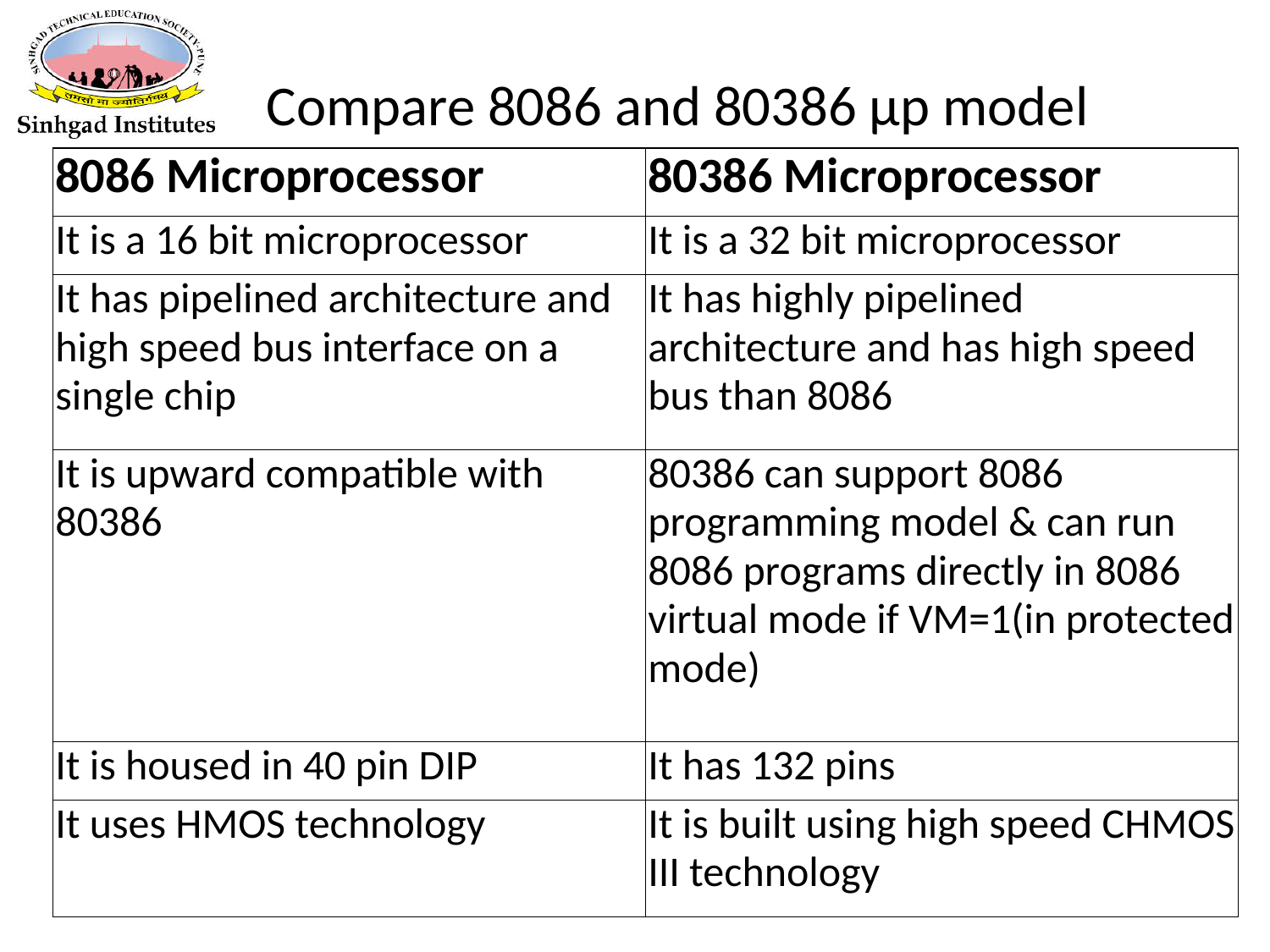

Compare 8086 and 80386 µp model
| 8086 Microprocessor | 80386 Microprocessor |
| --- | --- |
| It is a 16 bit microprocessor | It is a 32 bit microprocessor |
| It has pipelined architecture and high speed bus interface on a single chip | It has highly pipelined architecture and has high speed bus than 8086 |
| It is upward compatible with 80386 | 80386 can support 8086 programming model & can run 8086 programs directly in 8086 virtual mode if VM=1(in protected mode) |
| It is housed in 40 pin DIP | It has 132 pins |
| It uses HMOS technology | It is built using high speed CHMOS III technology |